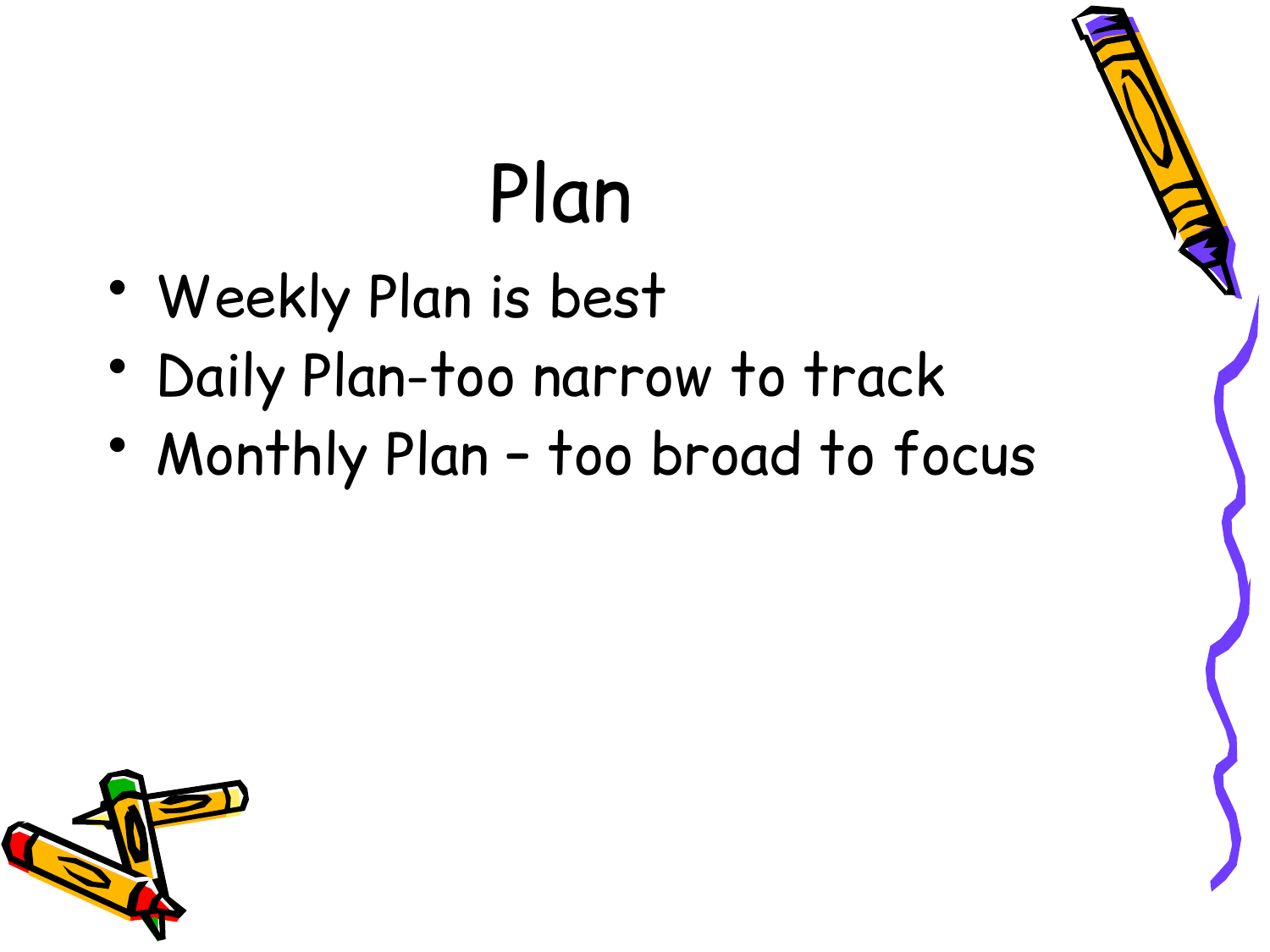

# Plan
Weekly Plan is best
Daily Plan-too narrow to track
Monthly Plan – too broad to focus